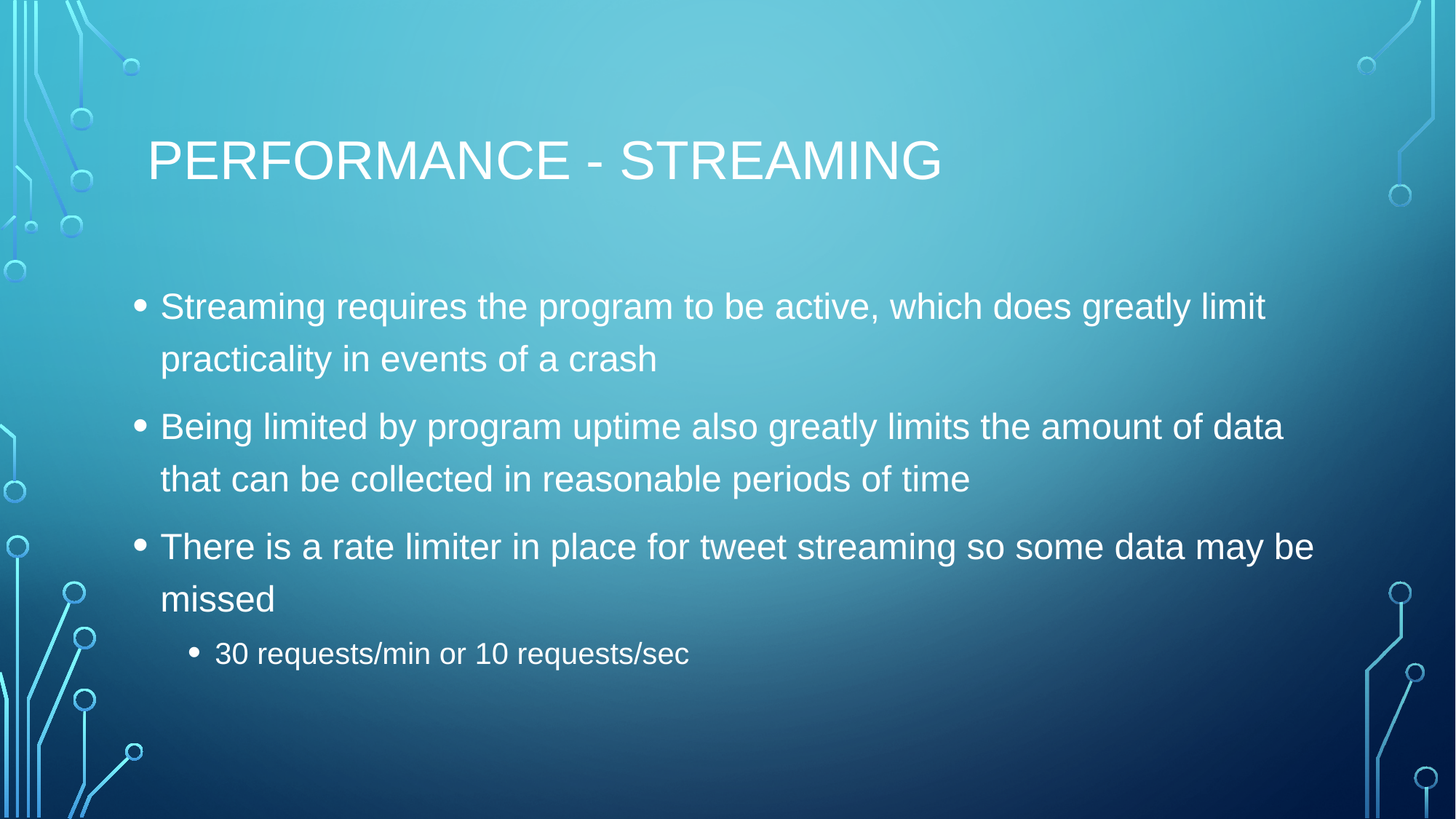

# Performance - streaming
Streaming requires the program to be active, which does greatly limit practicality in events of a crash
Being limited by program uptime also greatly limits the amount of data that can be collected in reasonable periods of time
There is a rate limiter in place for tweet streaming so some data may be missed
30 requests/min or 10 requests/sec